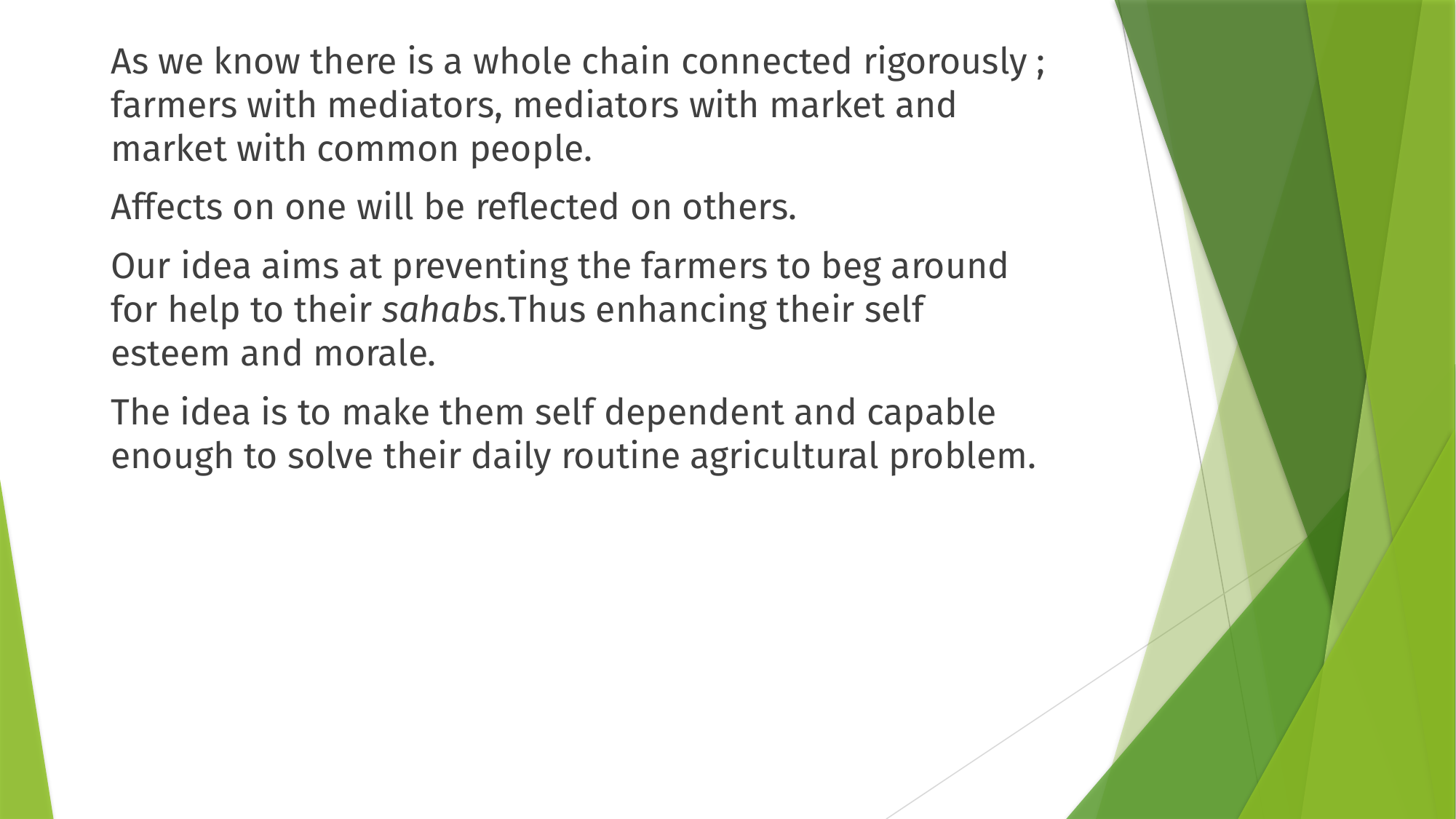

As we know there is a whole chain connected rigorously ; farmers with mediators, mediators with market and market with common people.
Affects on one will be reflected on others.
Our idea aims at preventing the farmers to beg around for help to their sahabs.Thus enhancing their self esteem and morale.
The idea is to make them self dependent and capable enough to solve their daily routine agricultural problem.